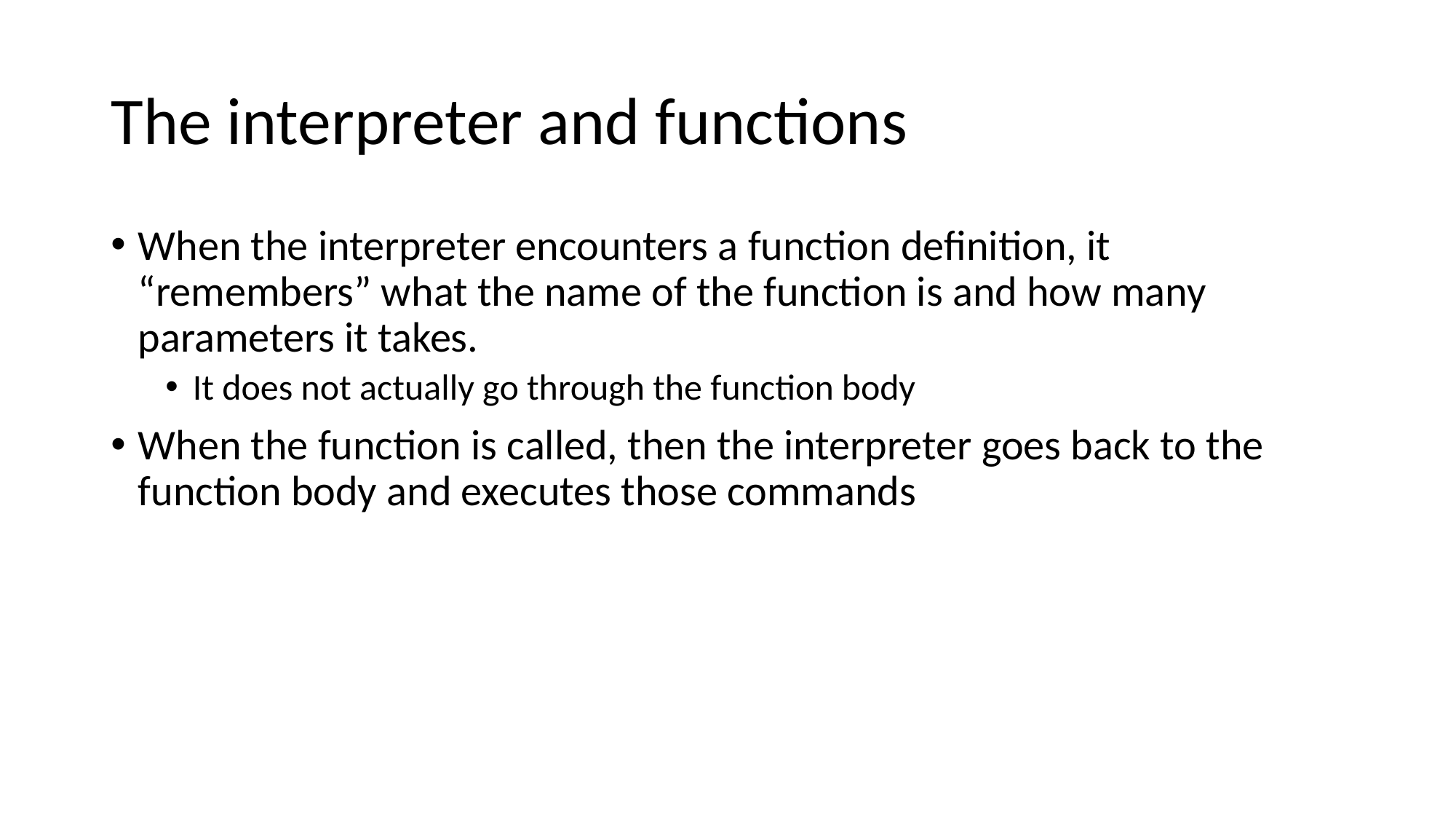

# The interpreter and functions
When the interpreter encounters a function definition, it “remembers” what the name of the function is and how many parameters it takes.
It does not actually go through the function body
When the function is called, then the interpreter goes back to the function body and executes those commands